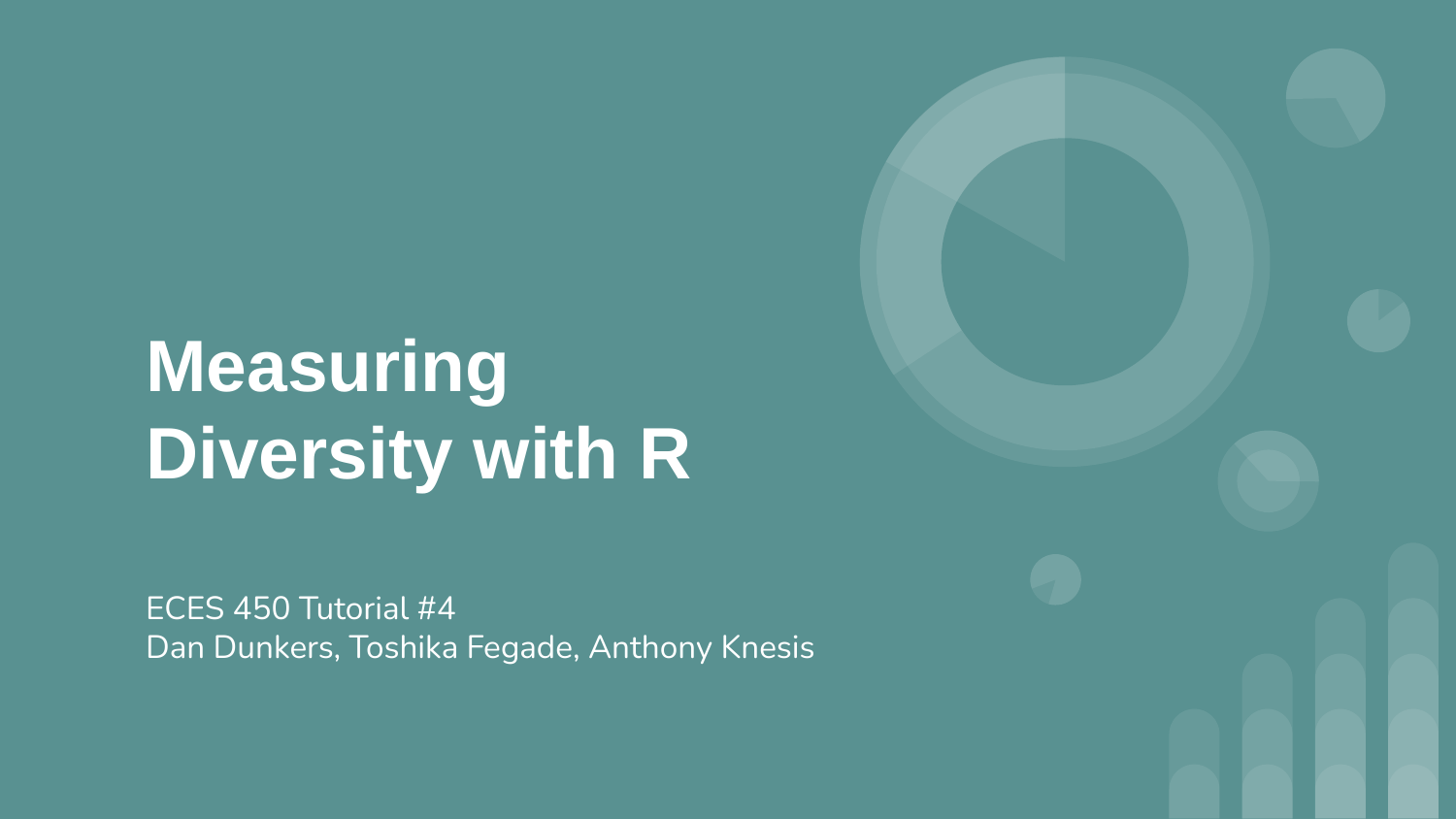

# Measuring Diversity with R
ECES 450 Tutorial #4
Dan Dunkers, Toshika Fegade, Anthony Knesis